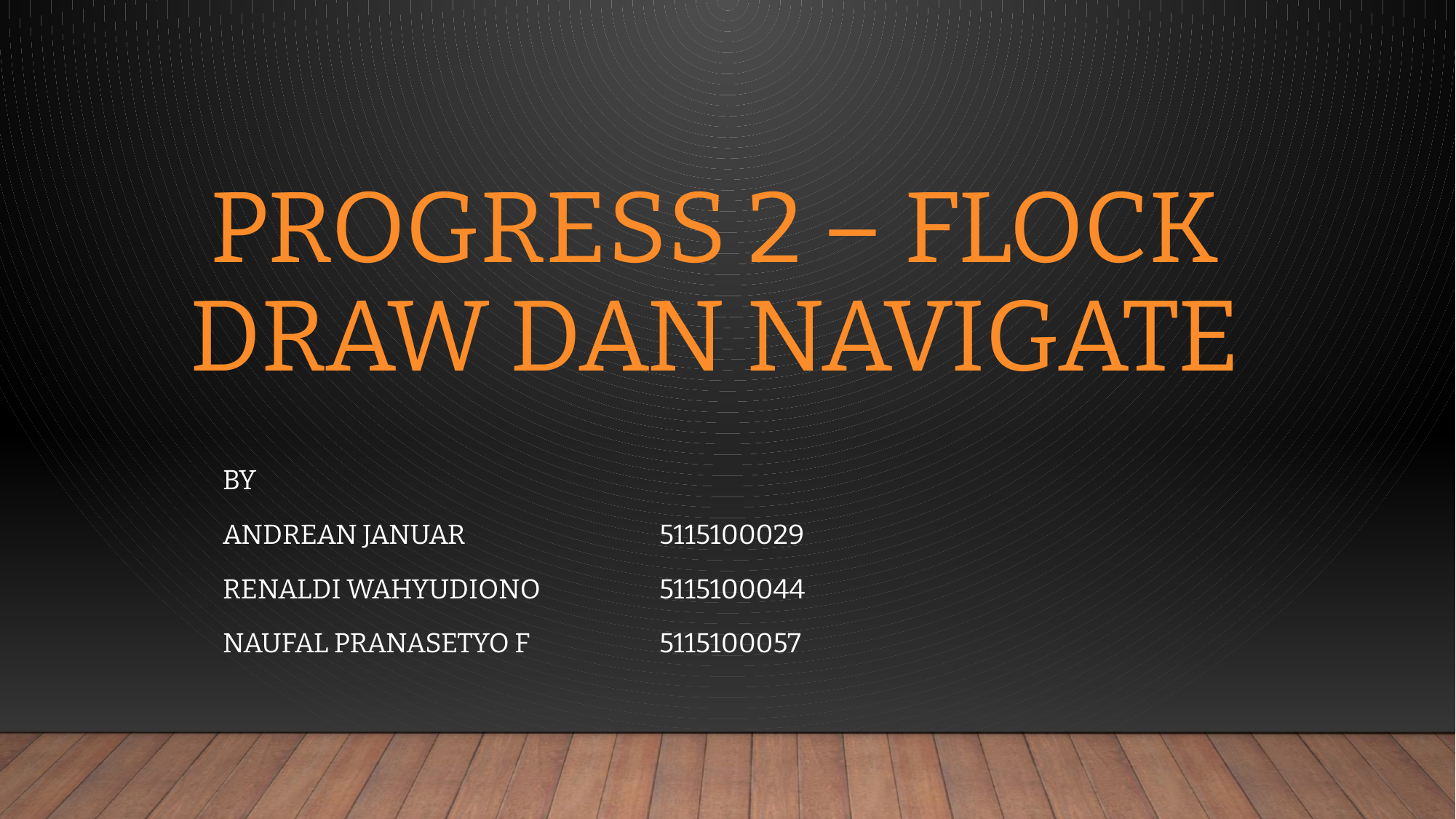

# PROGRESS 2 – Flock DRAW DAN NAVIGATE
By
Andrean januar 		5115100029
Renaldi wahyudiono		5115100044
naufal Pranasetyo F		5115100057